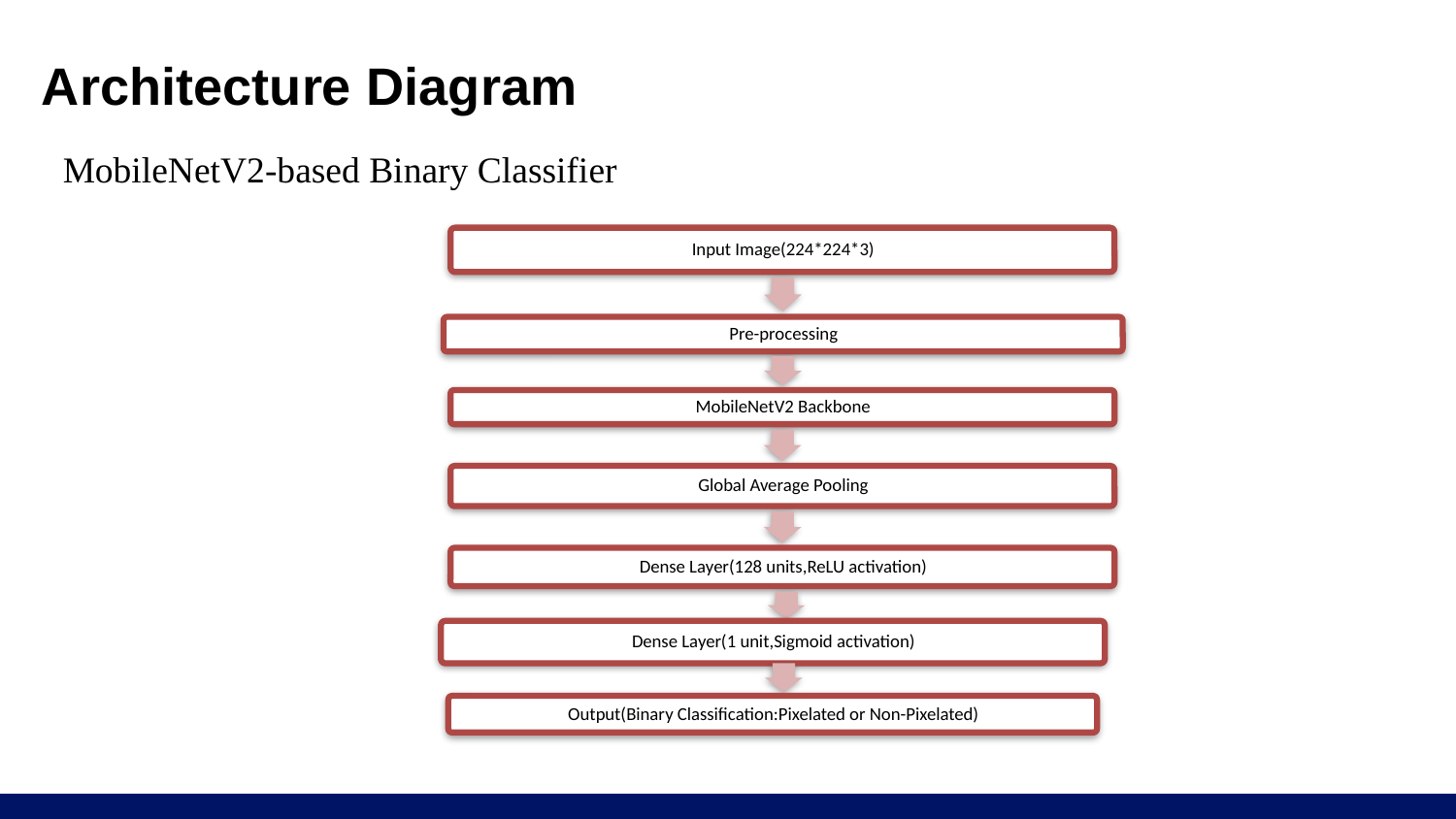

# Architecture Diagram
MobileNetV2-based Binary Classifier
Input Image(224*224*3)

Pre-processing

MobileNetV2 Backbone

Global Average Pooling

Dense Layer(128 units,ReLU activation)

Dense Layer(1 unit,Sigmoid activation)

Output(Binary Classification:Pixelated or Non-Pixelated)